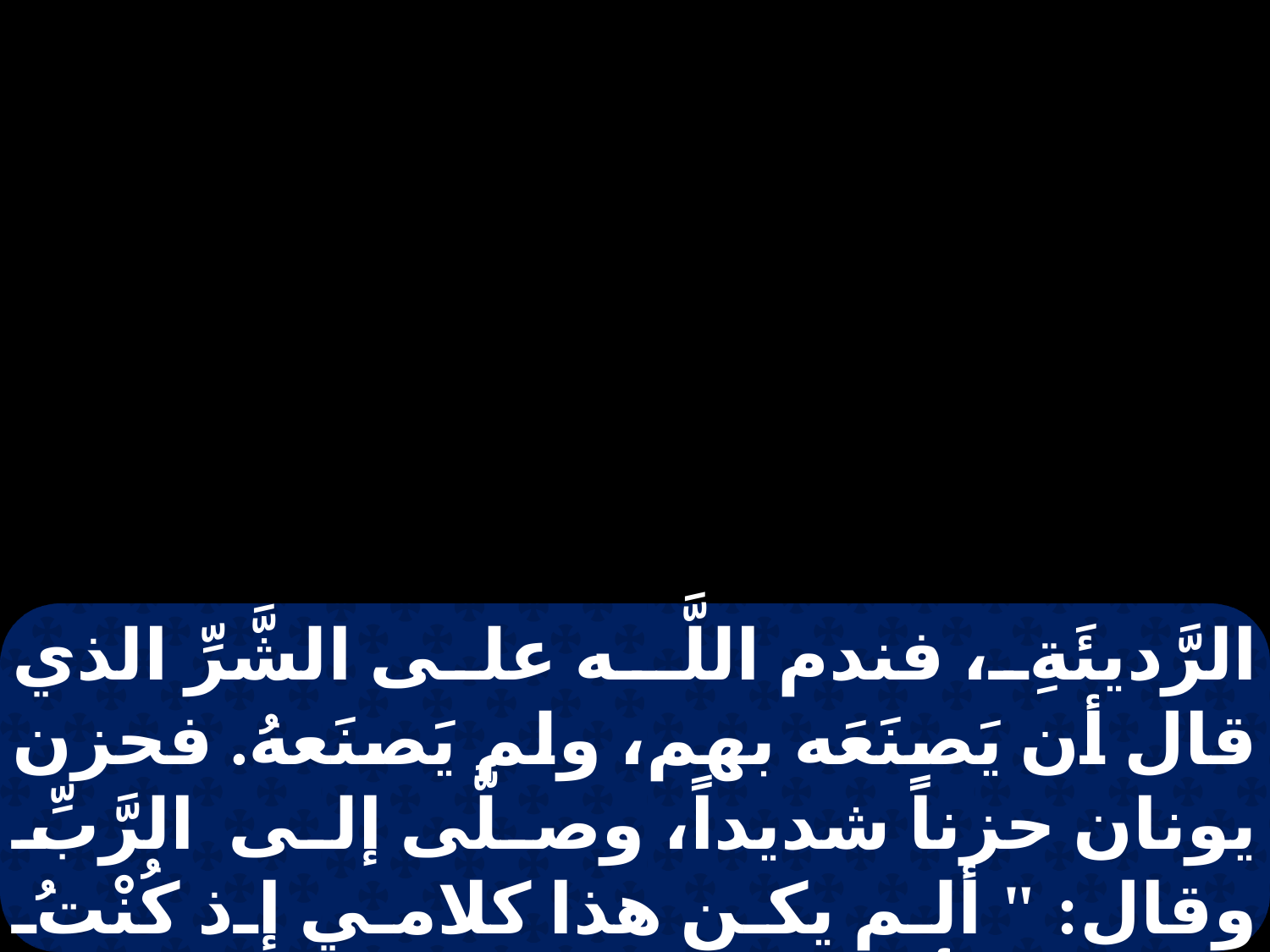

الرَّديئَةِ، فندم اللَّـه على الشَّرِّ الذي قال أن يَصنَعَه بهم، ولم يَصنَعهُ. فحزن يونان حزناً شديداً، وصلَّى إلى الرَّبِّ وقال: " ألم يكن هذا كلامي إذ كُنْتُ بَعْدُ في أرضي؟ لذلك بَادَرتُ إلى الهَرب إلى ترشيش، لأنِّي عَلِمْتُ أنَّك إله